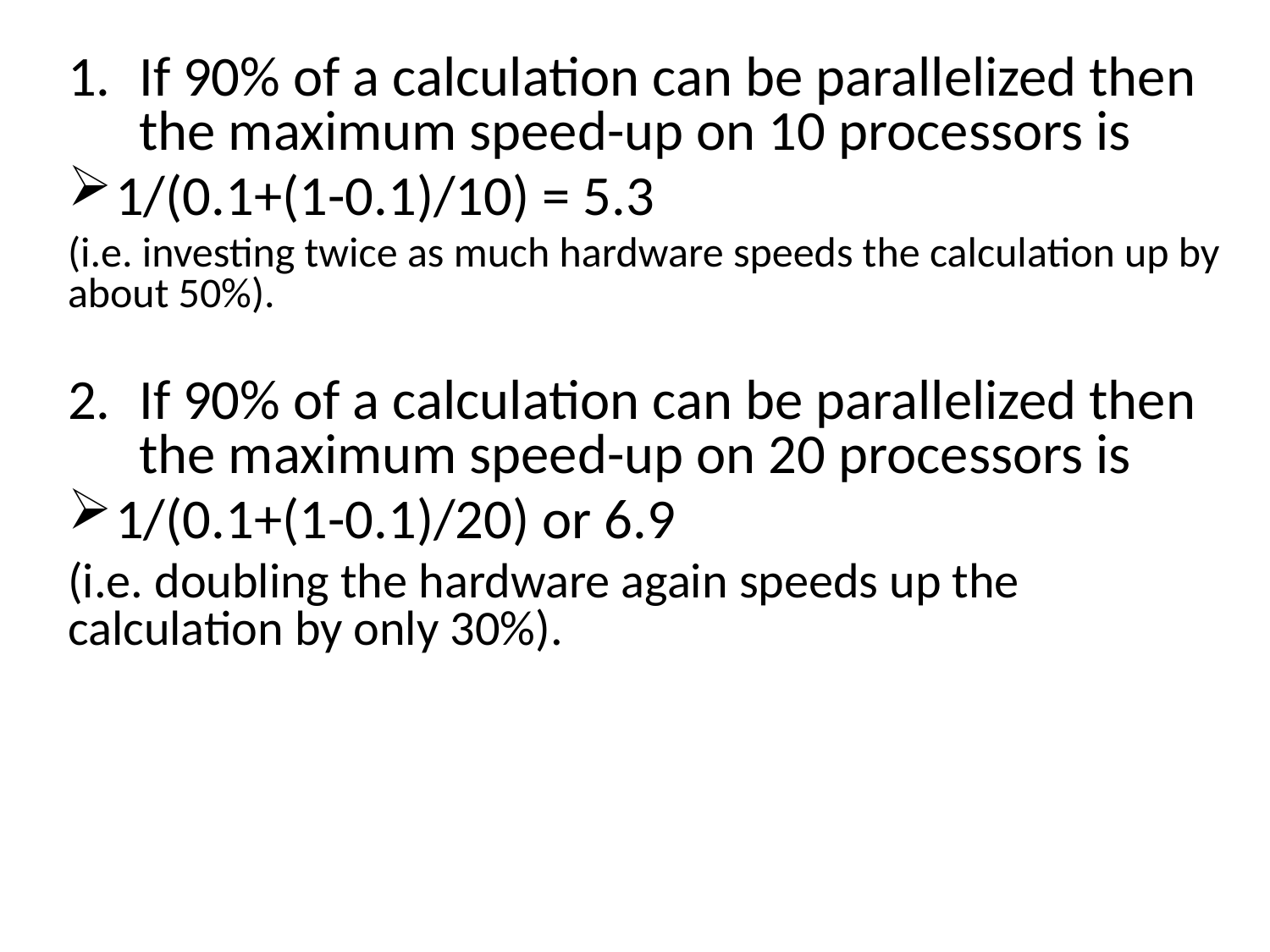

If 90% of a calculation can be parallelized then the maximum speed-up on 10 processors is
1/(0.1+(1-0.1)/10) = 5.3
(i.e. investing twice as much hardware speeds the calculation up by about 50%).

If 90% of a calculation can be parallelized then the maximum speed-up on 20 processors is
1/(0.1+(1-0.1)/20) or 6.9
(i.e. doubling the hardware again speeds up the calculation by only 30%).